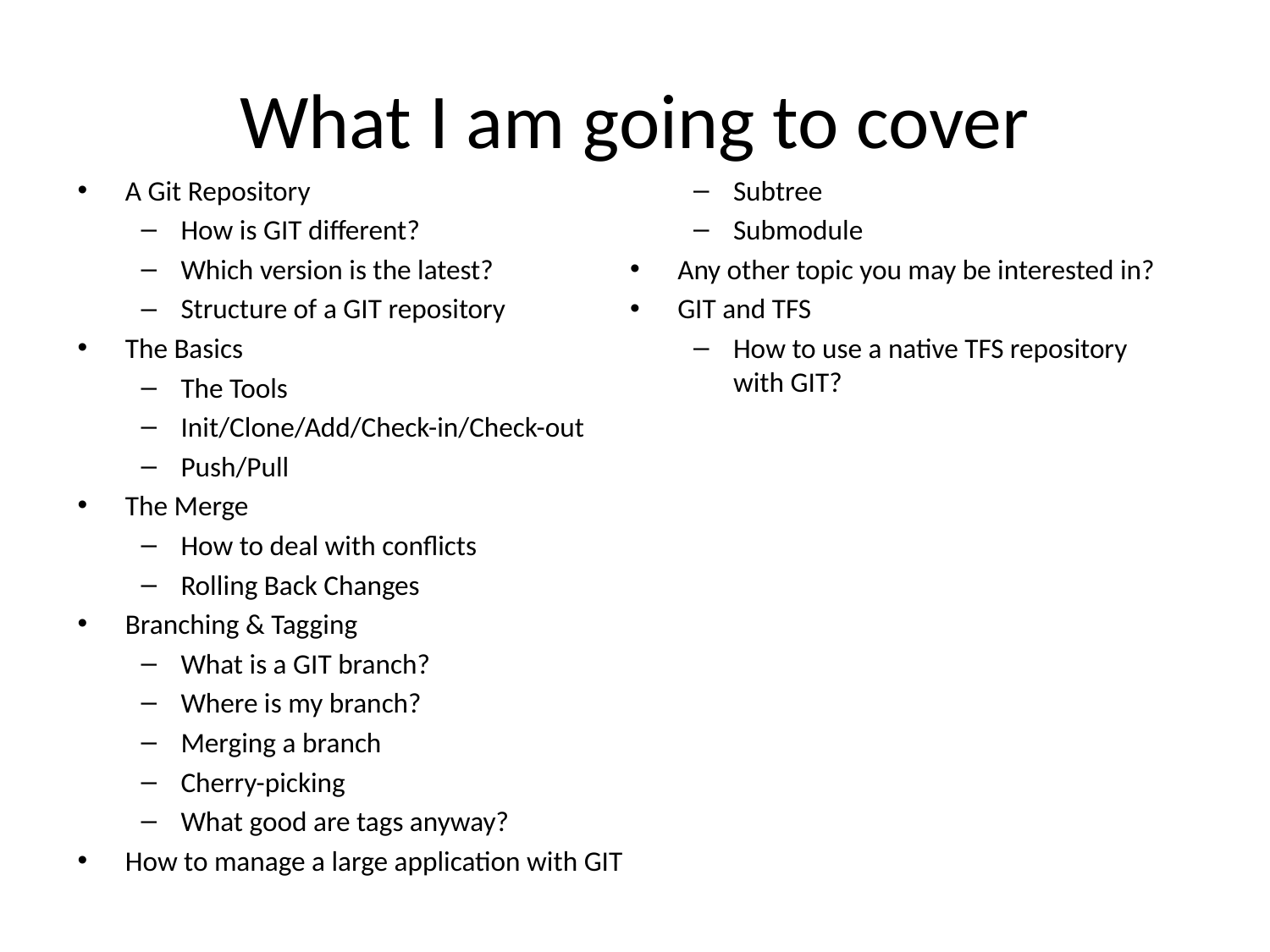

# What I am going to cover
A Git Repository
How is GIT different?
Which version is the latest?
Structure of a GIT repository
The Basics
The Tools
Init/Clone/Add/Check-in/Check-out
Push/Pull
The Merge
How to deal with conflicts
Rolling Back Changes
Branching & Tagging
What is a GIT branch?
Where is my branch?
Merging a branch
Cherry-picking
What good are tags anyway?
How to manage a large application with GIT
Subtree
Submodule
Any other topic you may be interested in?
GIT and TFS
How to use a native TFS repository with GIT?